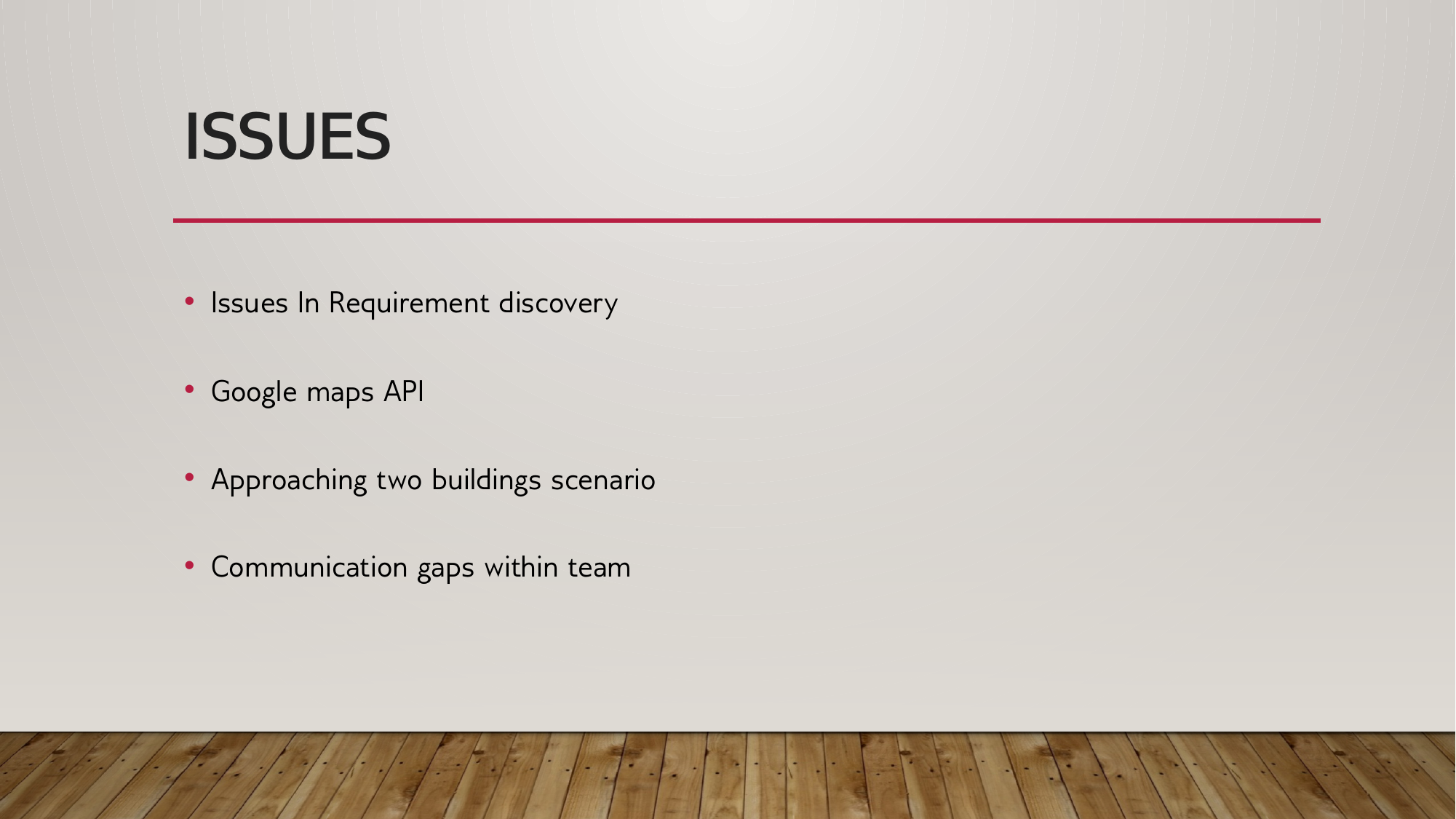

# Issues
Issues In Requirement discovery
Google maps API
Approaching two buildings scenario
Communication gaps within team